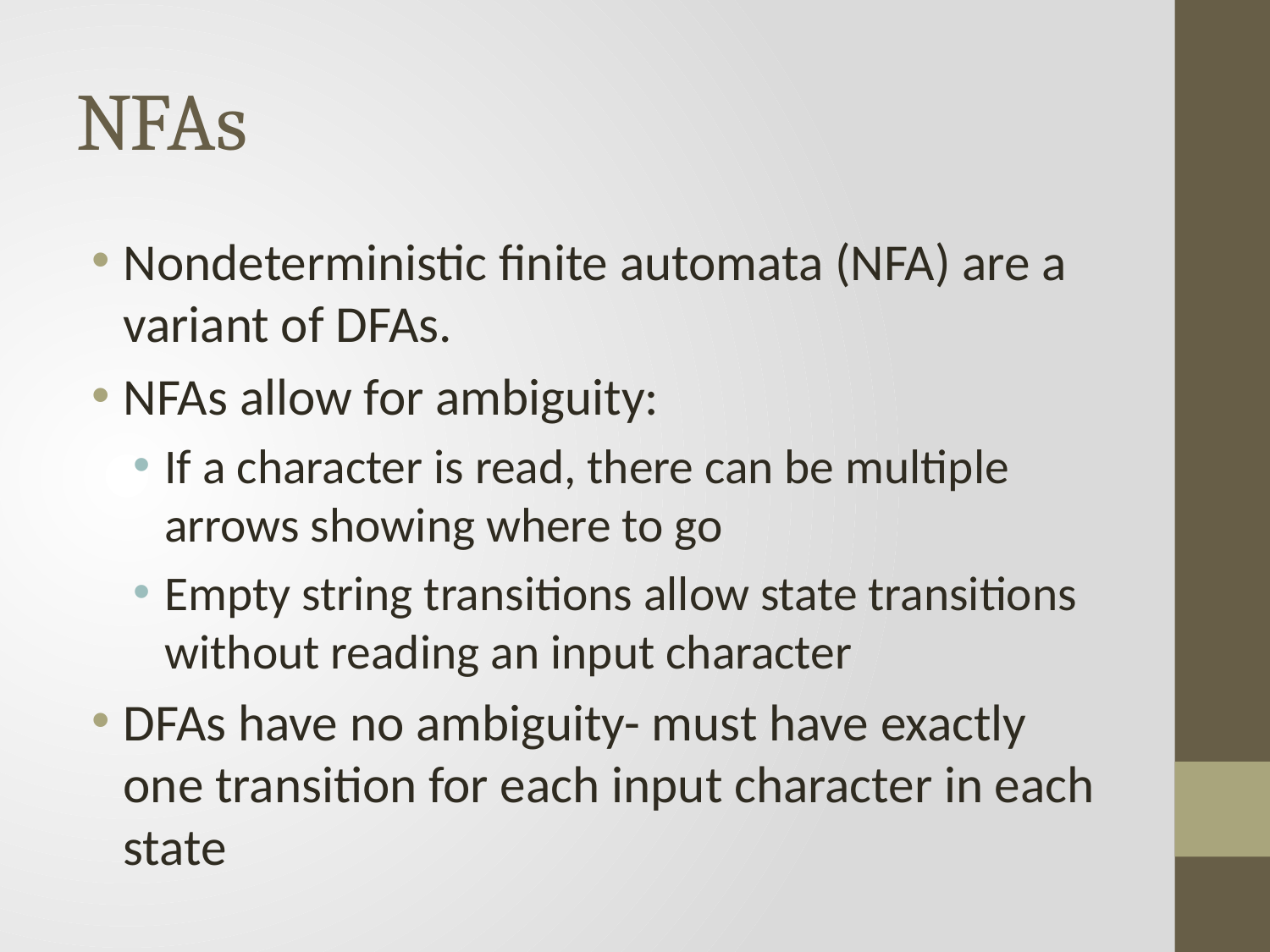

# NFAs
Nondeterministic finite automata (NFA) are a variant of DFAs.
NFAs allow for ambiguity:
If a character is read, there can be multiple arrows showing where to go
Empty string transitions allow state transitions without reading an input character
DFAs have no ambiguity- must have exactly one transition for each input character in each state